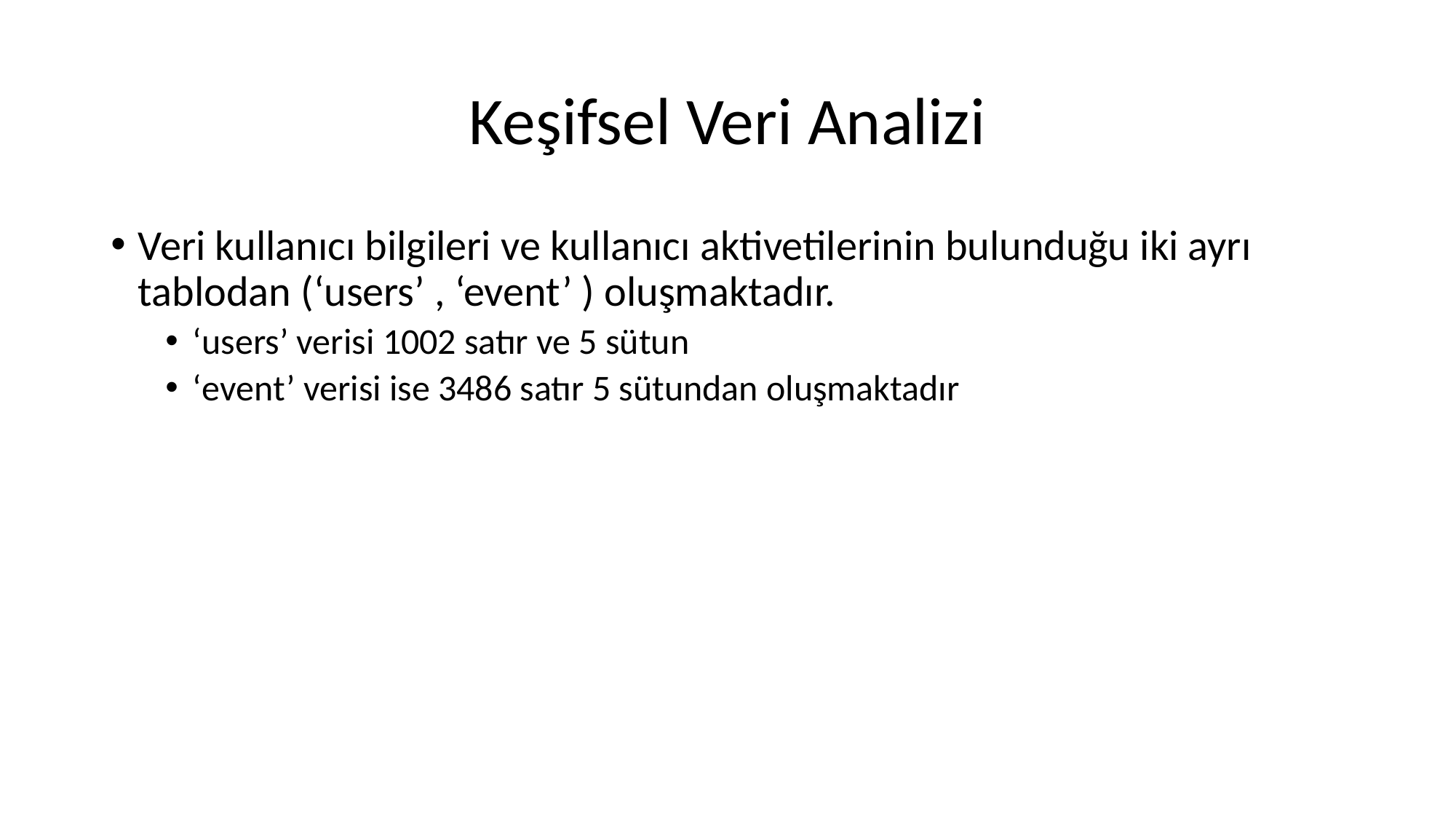

# Keşifsel Veri Analizi
Veri kullanıcı bilgileri ve kullanıcı aktivetilerinin bulunduğu iki ayrı tablodan (‘users’ , ‘event’ ) oluşmaktadır.
‘users’ verisi 1002 satır ve 5 sütun
‘event’ verisi ise 3486 satır 5 sütundan oluşmaktadır